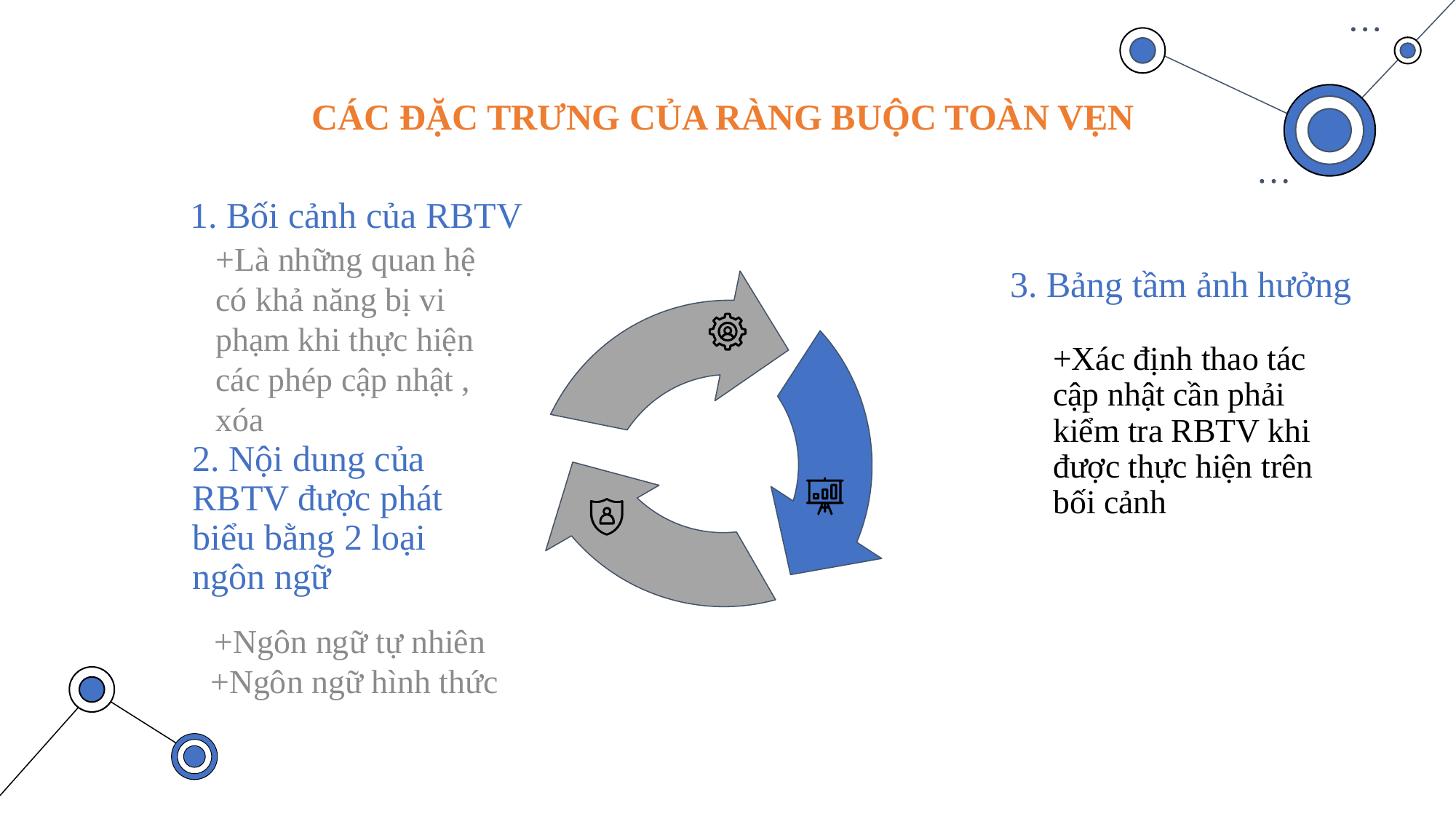

# CÁC ĐẶC TRƯNG CỦA RÀNG BUỘC TOÀN VẸN
1. Bối cảnh của RBTV
3. Bảng tầm ảnh hưởng

+Là những quan hệ có khả năng bị vi phạm khi thực hiện các phép cập nhật , xóa

+Xác định thao tác cập nhật cần phải kiểm tra RBTV khi được thực hiện trên bối cảnh
2. Nội dung của RBTV được phát biểu bằng 2 loại ngôn ngữ

+Ngôn ngữ tự nhiên
+Ngôn ngữ hình thức